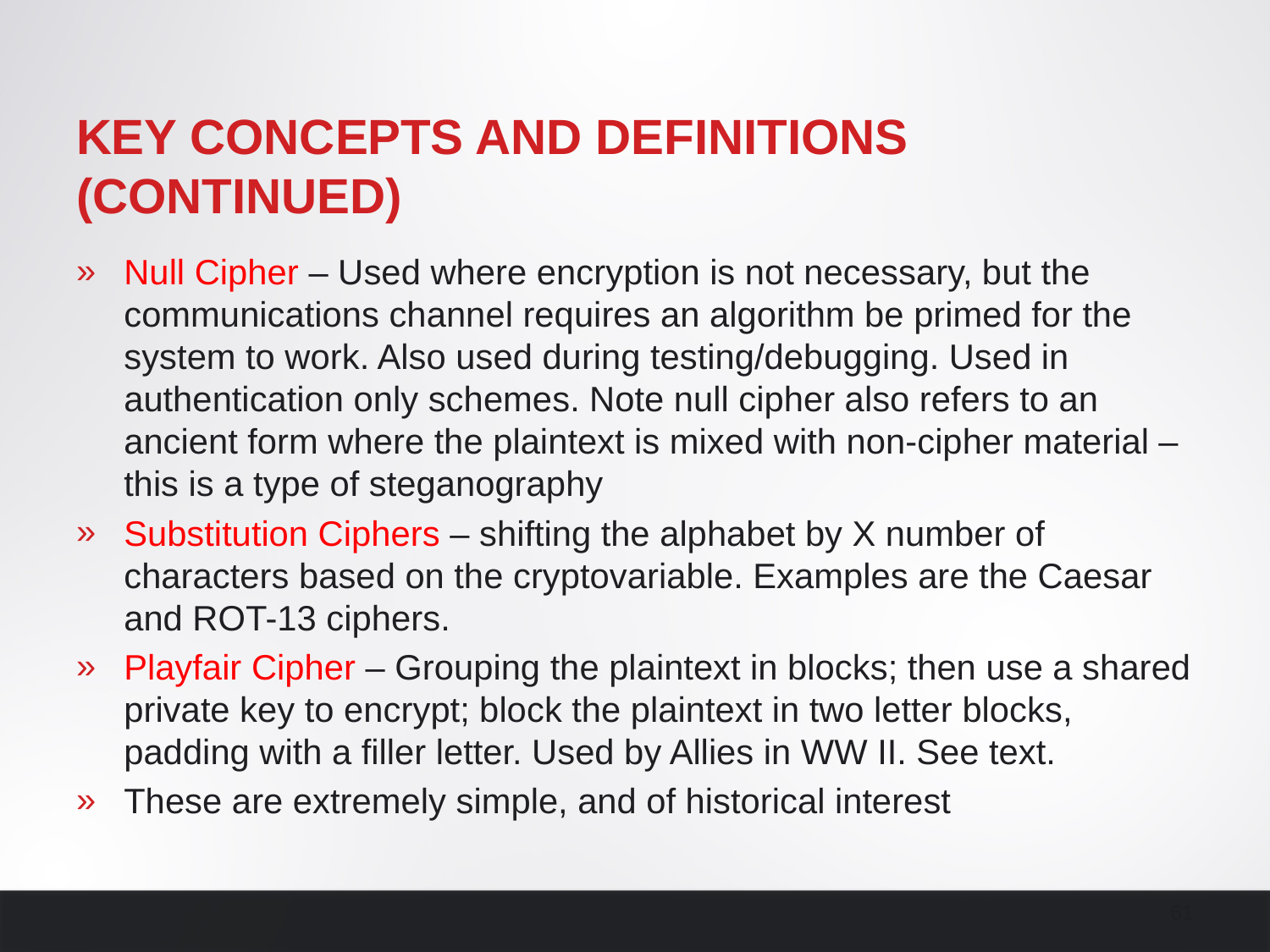

# Key Concepts and Definitions (continued)
Null Cipher – Used where encryption is not necessary, but the communications channel requires an algorithm be primed for the system to work. Also used during testing/debugging. Used in authentication only schemes. Note null cipher also refers to an ancient form where the plaintext is mixed with non-cipher material – this is a type of steganography
Substitution Ciphers – shifting the alphabet by X number of characters based on the cryptovariable. Examples are the Caesar and ROT-13 ciphers.
Playfair Cipher – Grouping the plaintext in blocks; then use a shared private key to encrypt; block the plaintext in two letter blocks, padding with a filler letter. Used by Allies in WW II. See text.
These are extremely simple, and of historical interest

61